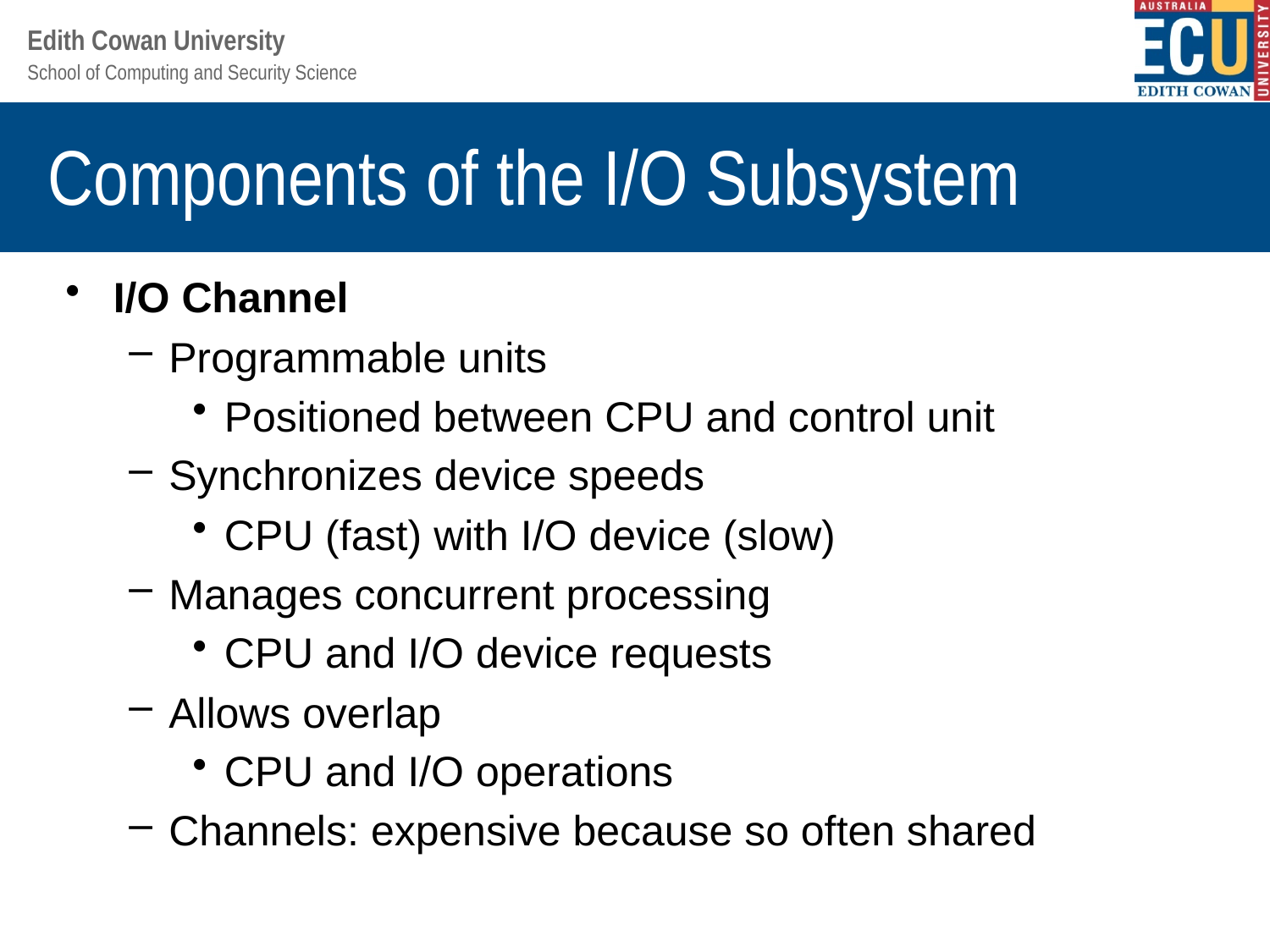

# Components of the I/O Subsystem
I/O Channel
Programmable units
Positioned between CPU and control unit
Synchronizes device speeds
CPU (fast) with I/O device (slow)
Manages concurrent processing
CPU and I/O device requests
Allows overlap
CPU and I/O operations
Channels: expensive because so often shared